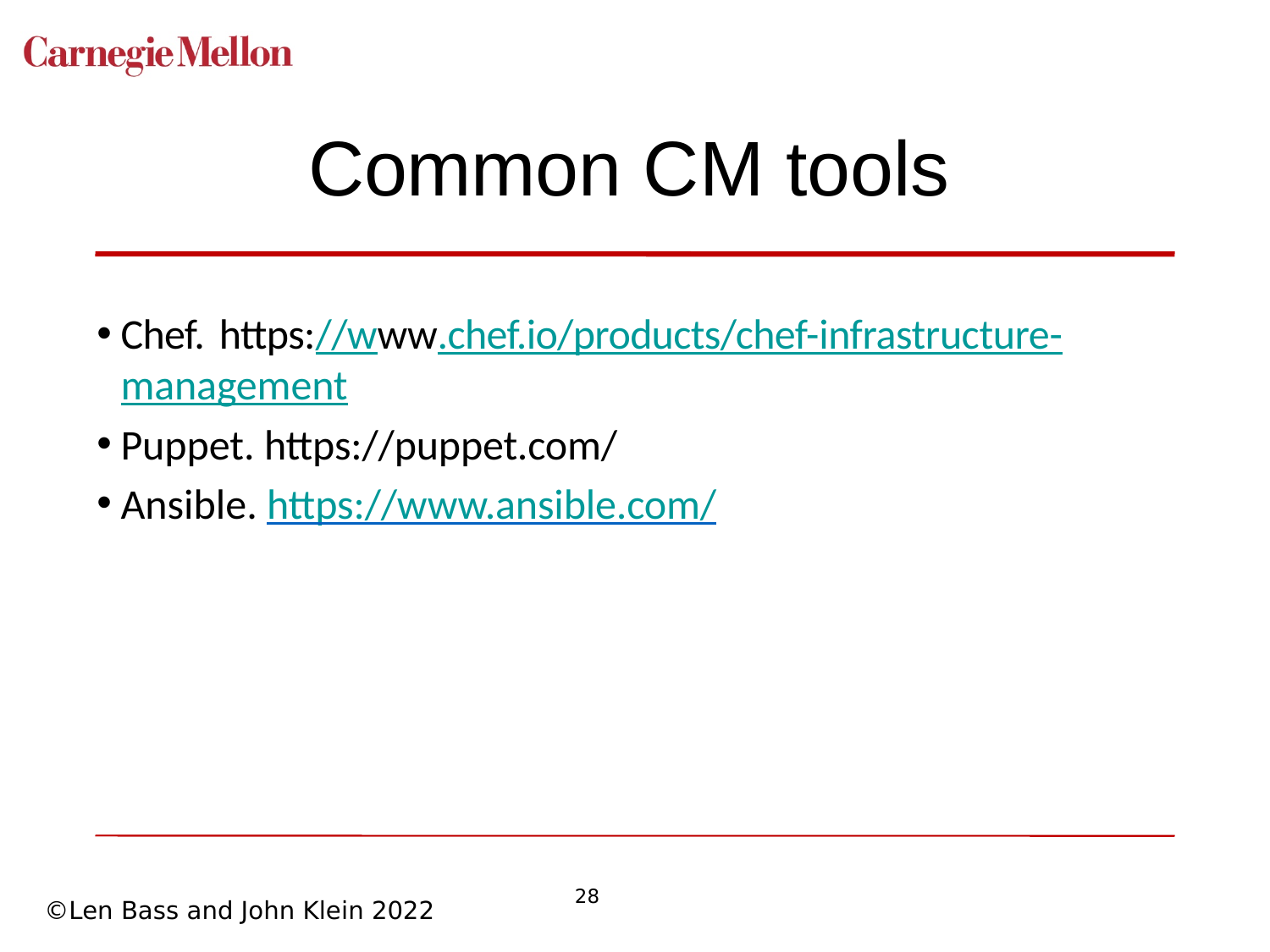

# Common CM tools
Chef. https://www.chef.io/products/chef-infrastructure-management
Puppet. https://puppet.com/
Ansible. https://www.ansible.com/
28